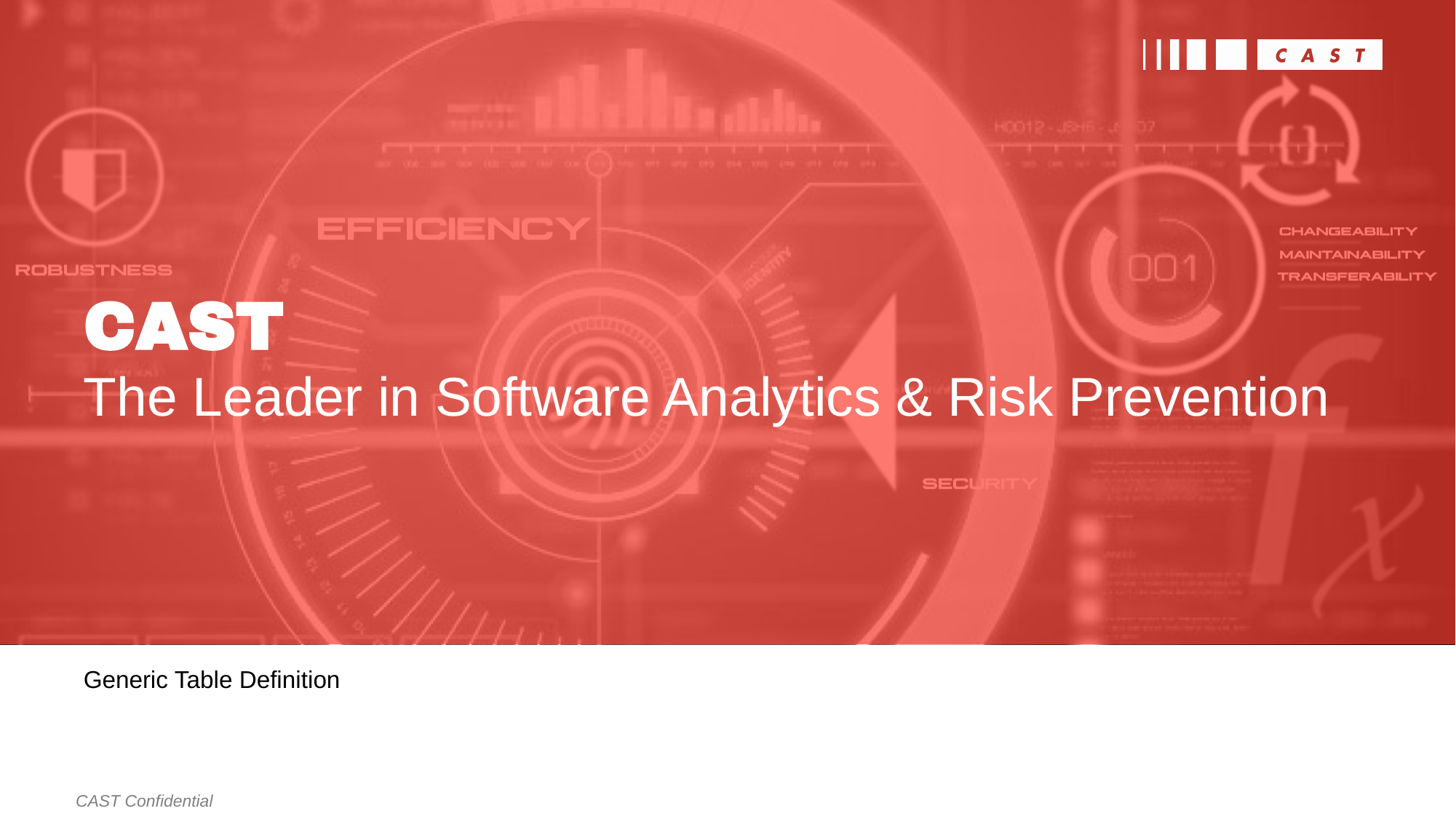

CAST
The Leader in Software Analytics & Risk Prevention
Generic Table Definition